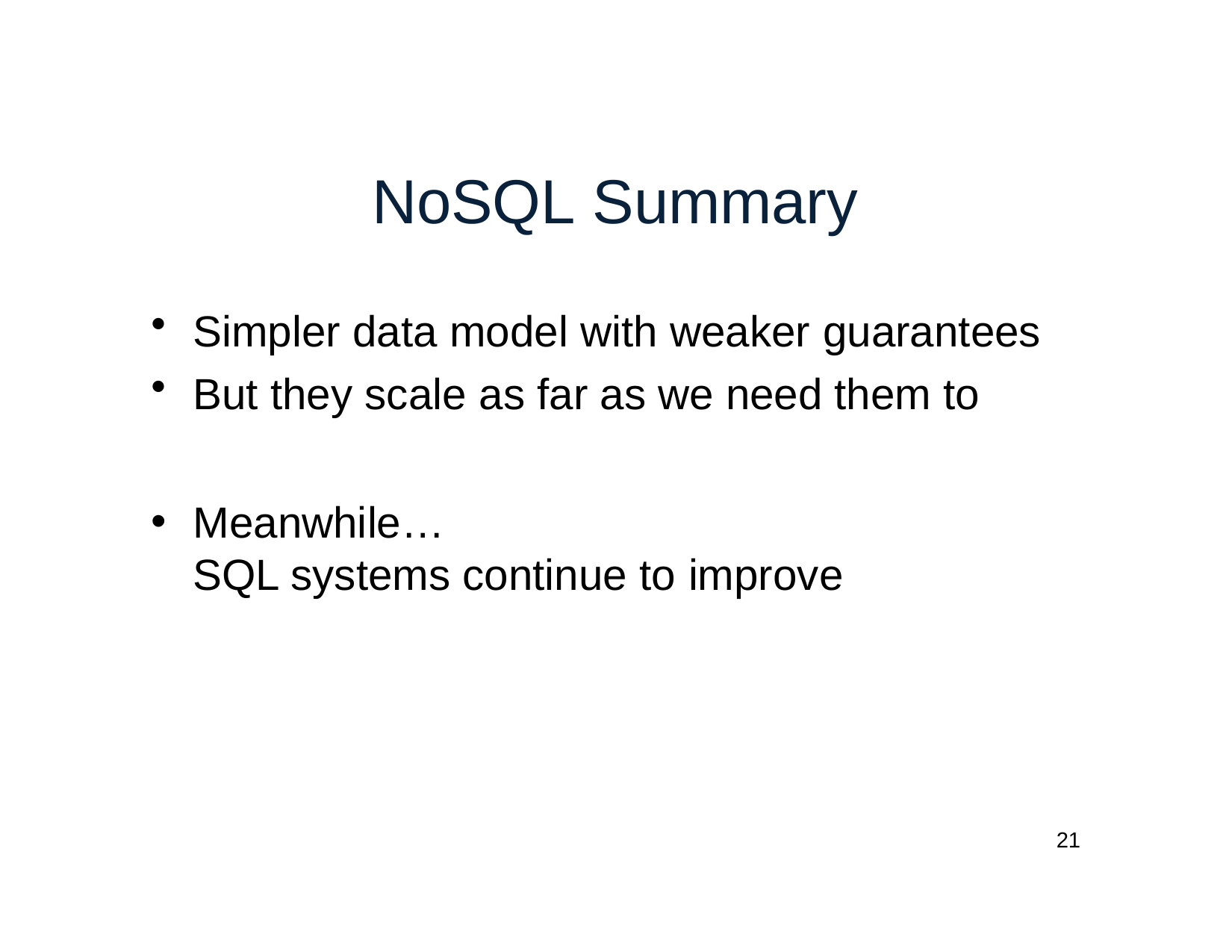

# NoSQL Summary
Simpler data model with weaker guarantees
But they scale as far as we need them to

Meanwhile…
SQL systems continue to improve
21